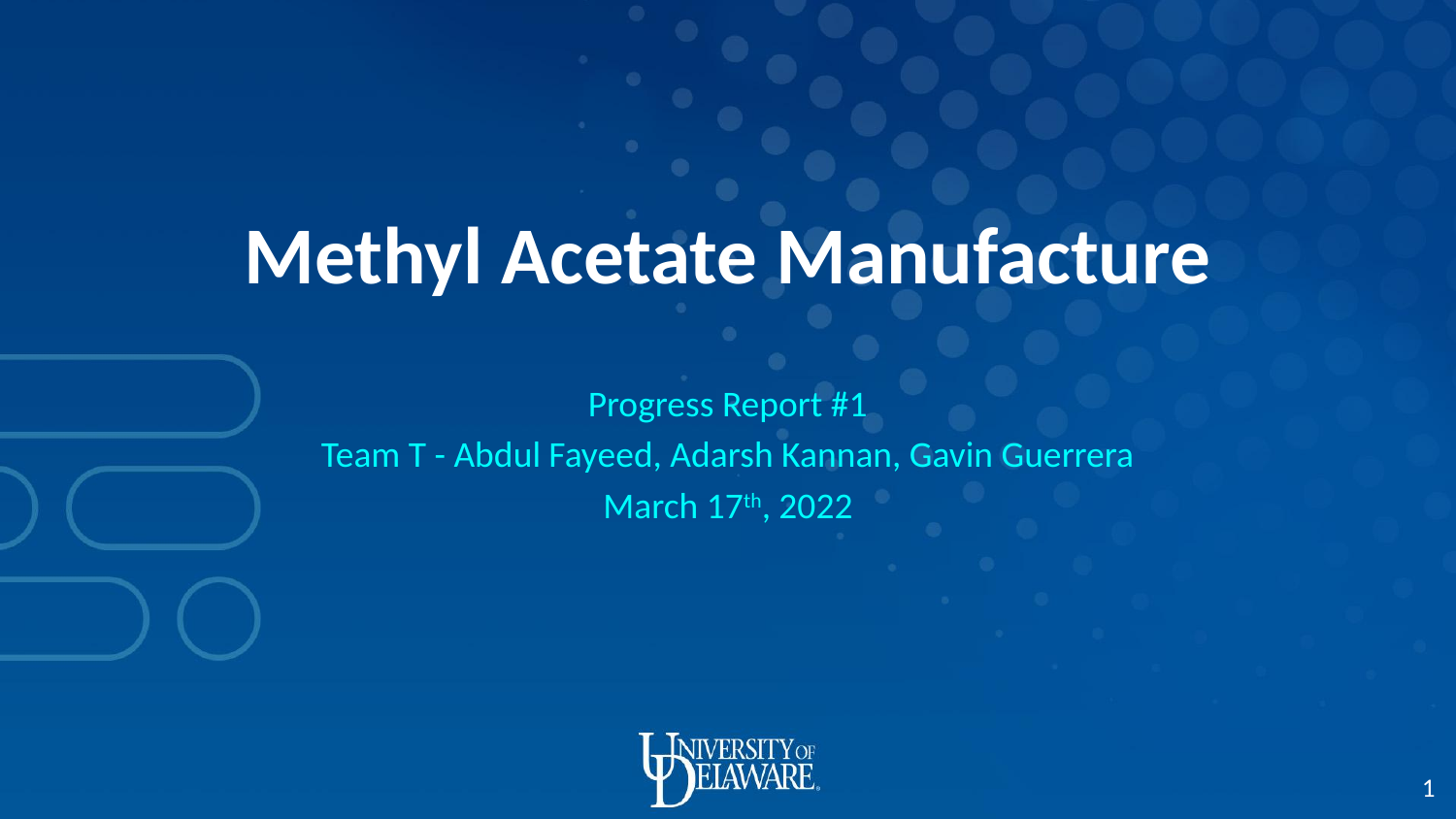

Methyl Acetate Manufacture
Progress Report #1
Team T - Abdul Fayeed, Adarsh Kannan, Gavin Guerrera
March 17th, 2022
1